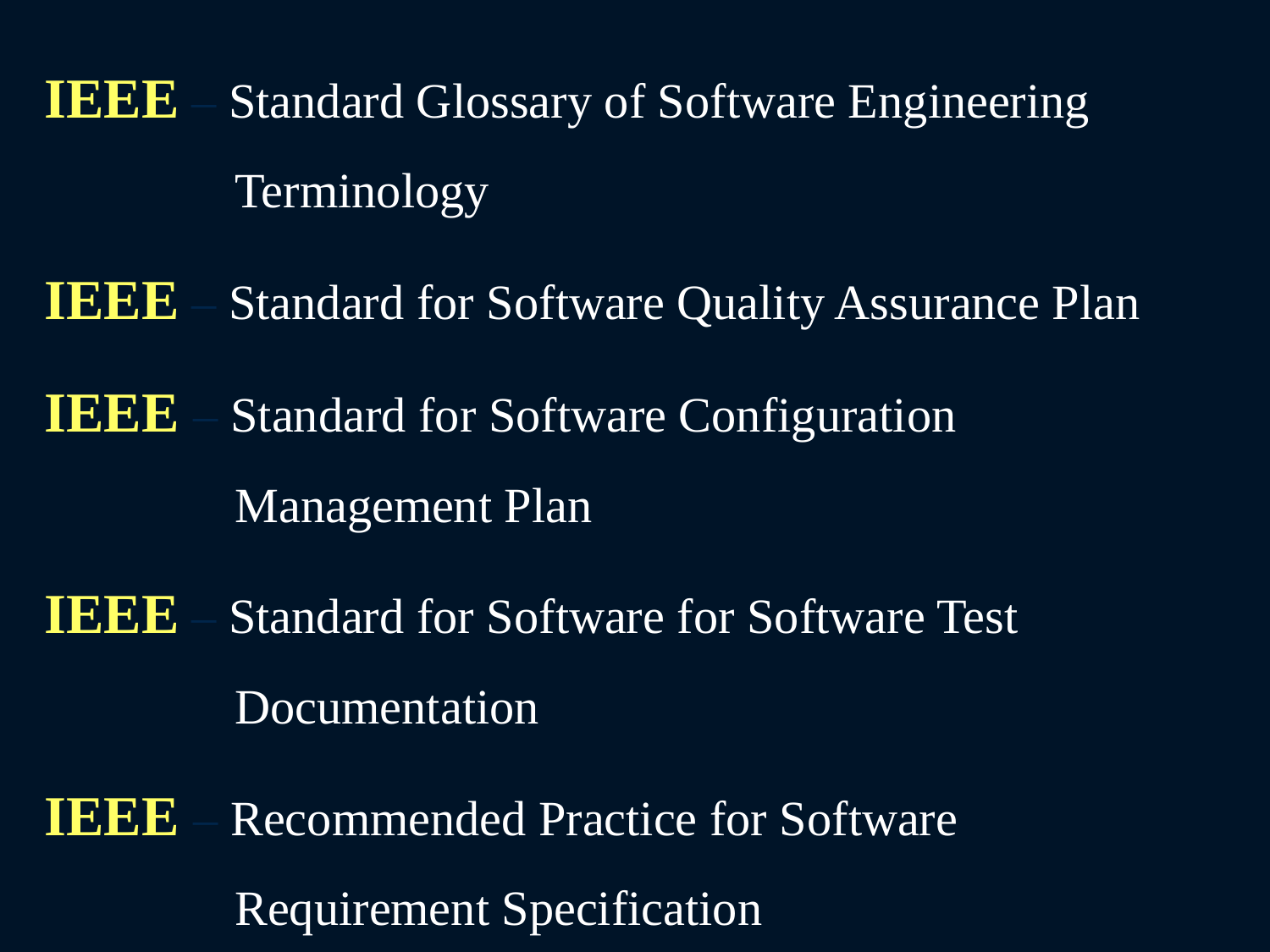

IEEE – Standard Glossary of Software Engineering Terminology
IEEE – Standard for Software Quality Assurance Plan
IEEE – Standard for Software Configuration Management Plan
IEEE – Standard for Software for Software Test Documentation
IEEE – Recommended Practice for Software Requirement Specification